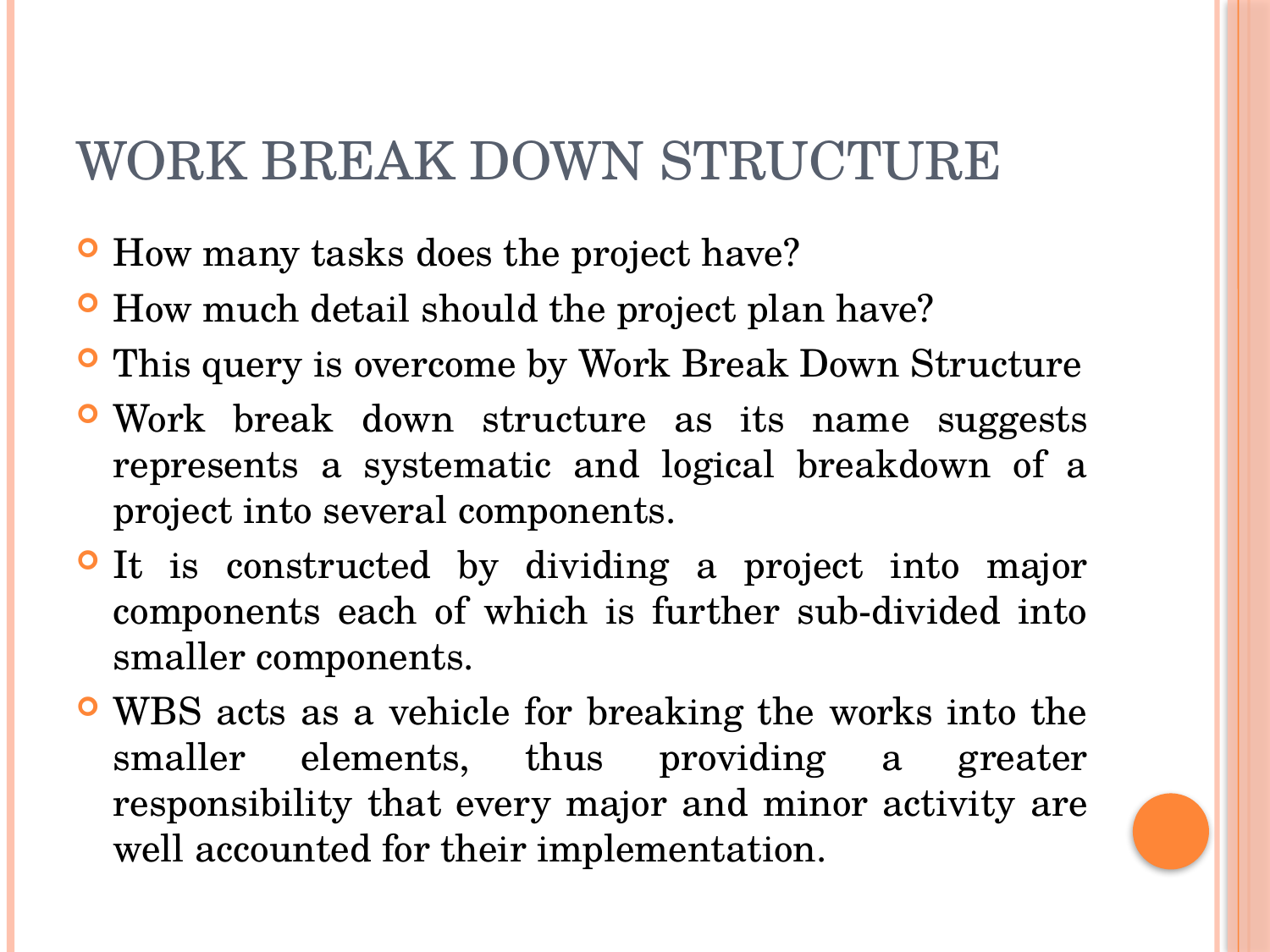

# Work break down structure
How many tasks does the project have?
How much detail should the project plan have?
This query is overcome by Work Break Down Structure
Work break down structure as its name suggests represents a systematic and logical breakdown of a project into several components.
It is constructed by dividing a project into major components each of which is further sub-divided into smaller components.
WBS acts as a vehicle for breaking the works into the smaller elements, thus providing a greater responsibility that every major and minor activity are well accounted for their implementation.